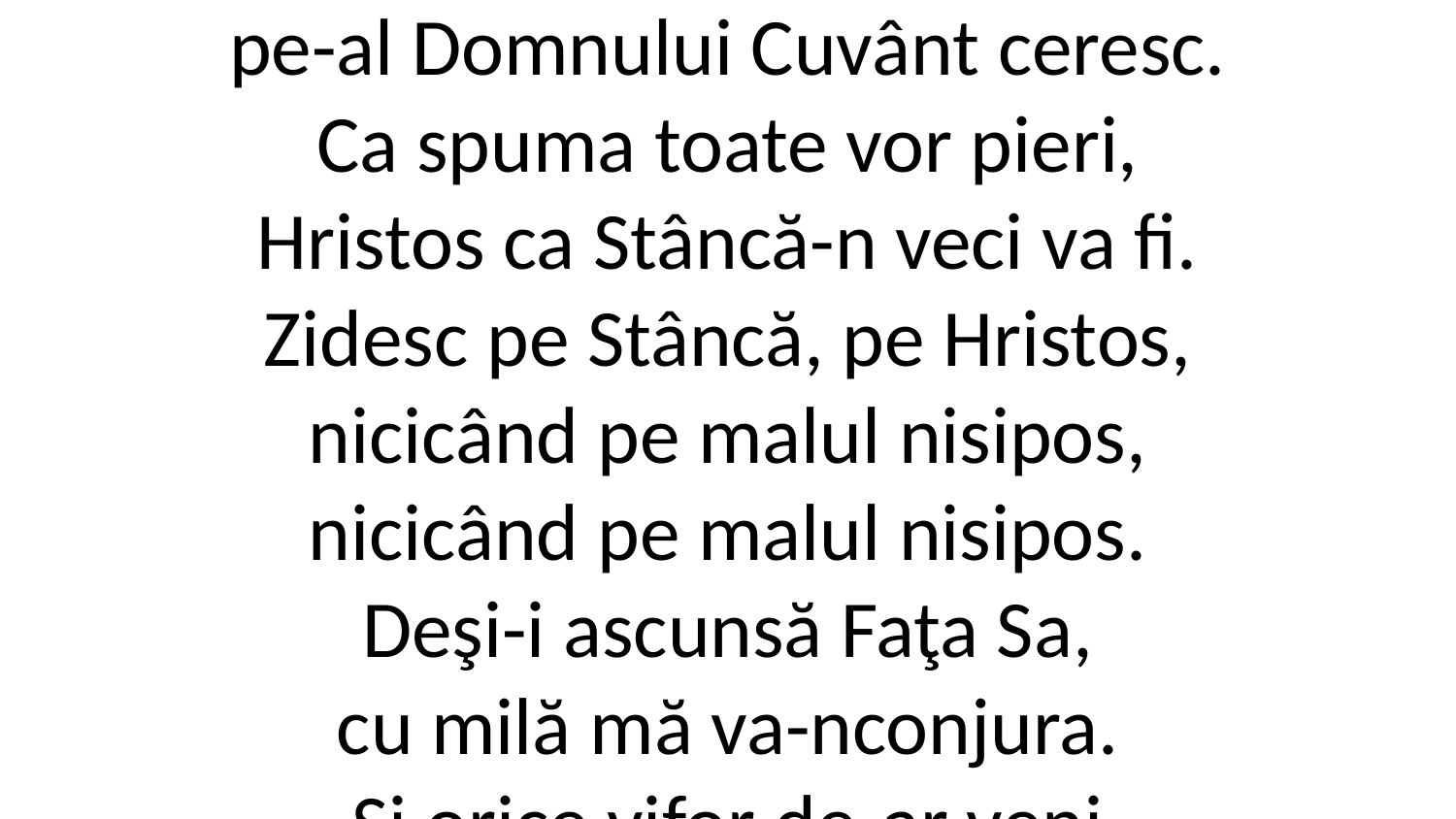

1. Credinţa mea eu o zidesc
pe-al Domnului Cuvânt ceresc.
Ca spuma toate vor pieri,
Hristos ca Stâncă-n veci va fi.
Zidesc pe Stâncă, pe Hristos,
nicicând pe malul nisipos,
nicicând pe malul nisipos.
Deşi-i ascunsă Faţa Sa,
cu milă mă va-nconjura.
Şi orice vifor de-ar veni
pe Stâncă sigur eu voi fi!